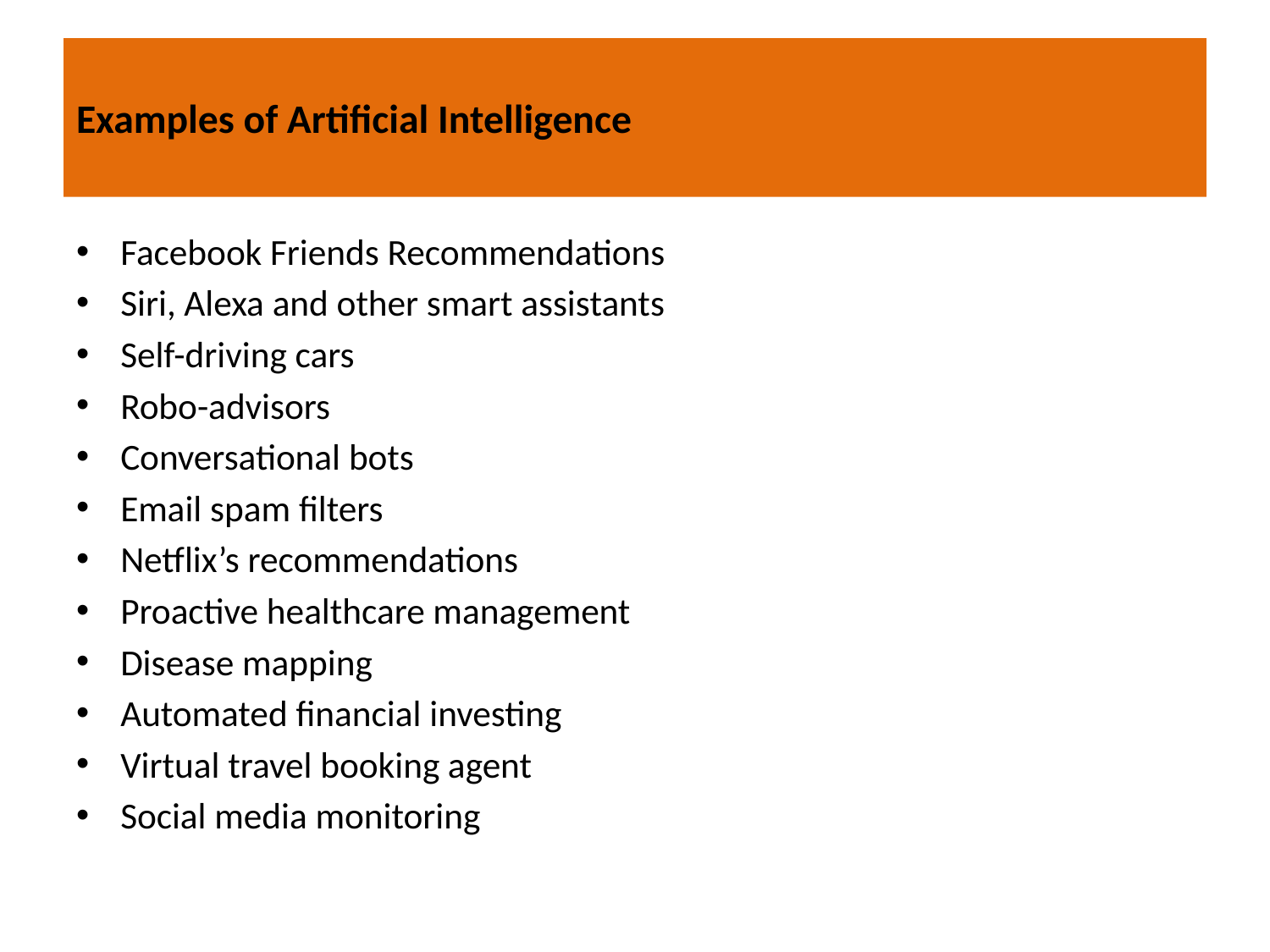

# Examples of Artificial Intelligence
Facebook Friends Recommendations
Siri, Alexa and other smart assistants
Self-driving cars
Robo-advisors
Conversational bots
Email spam filters
Netflix’s recommendations
Proactive healthcare management
Disease mapping
Automated financial investing
Virtual travel booking agent
Social media monitoring